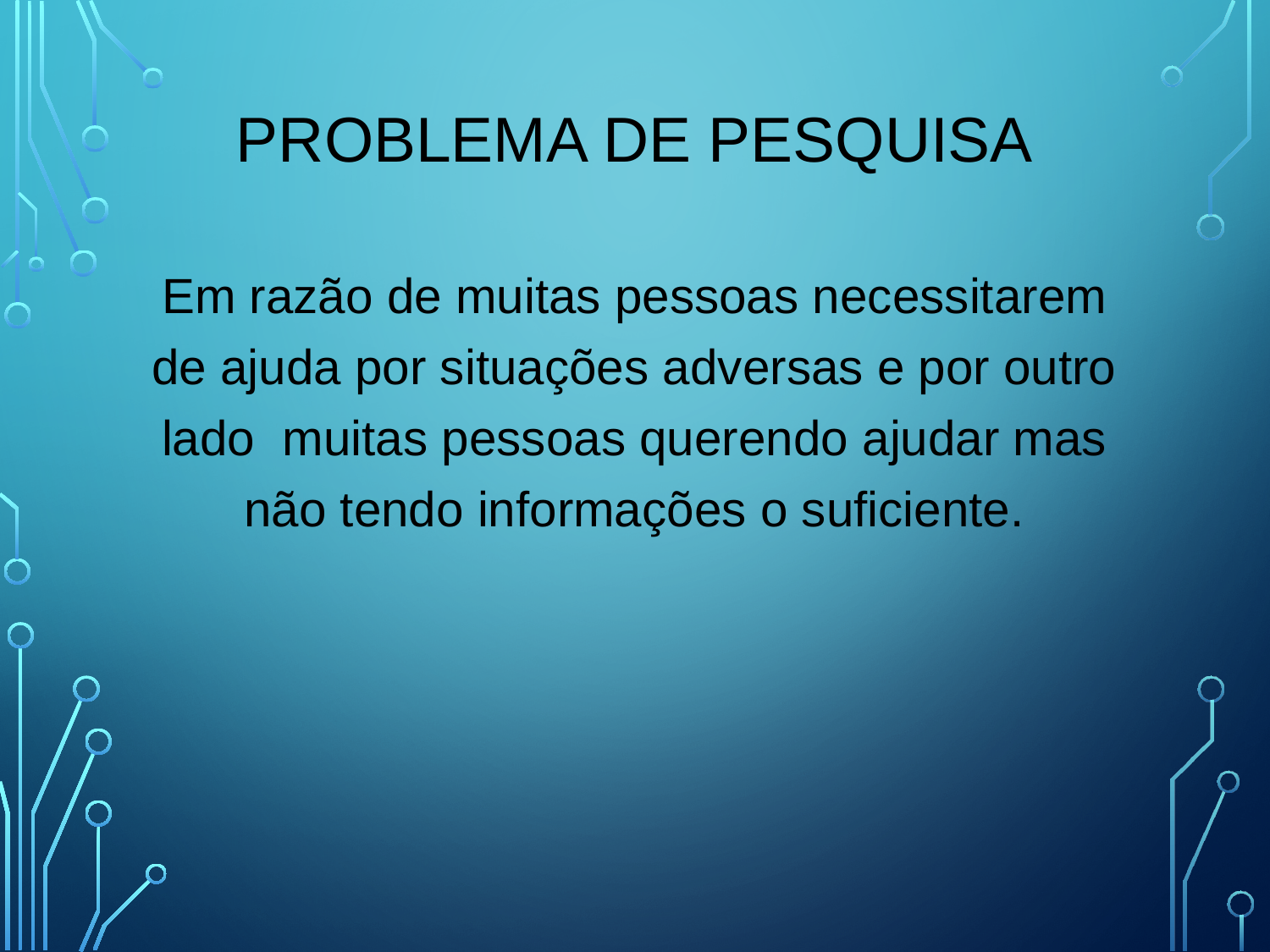

# Problema de pesquisa
Em razão de muitas pessoas necessitarem de ajuda por situações adversas e por outro lado  muitas pessoas querendo ajudar mas não tendo informações o suficiente.